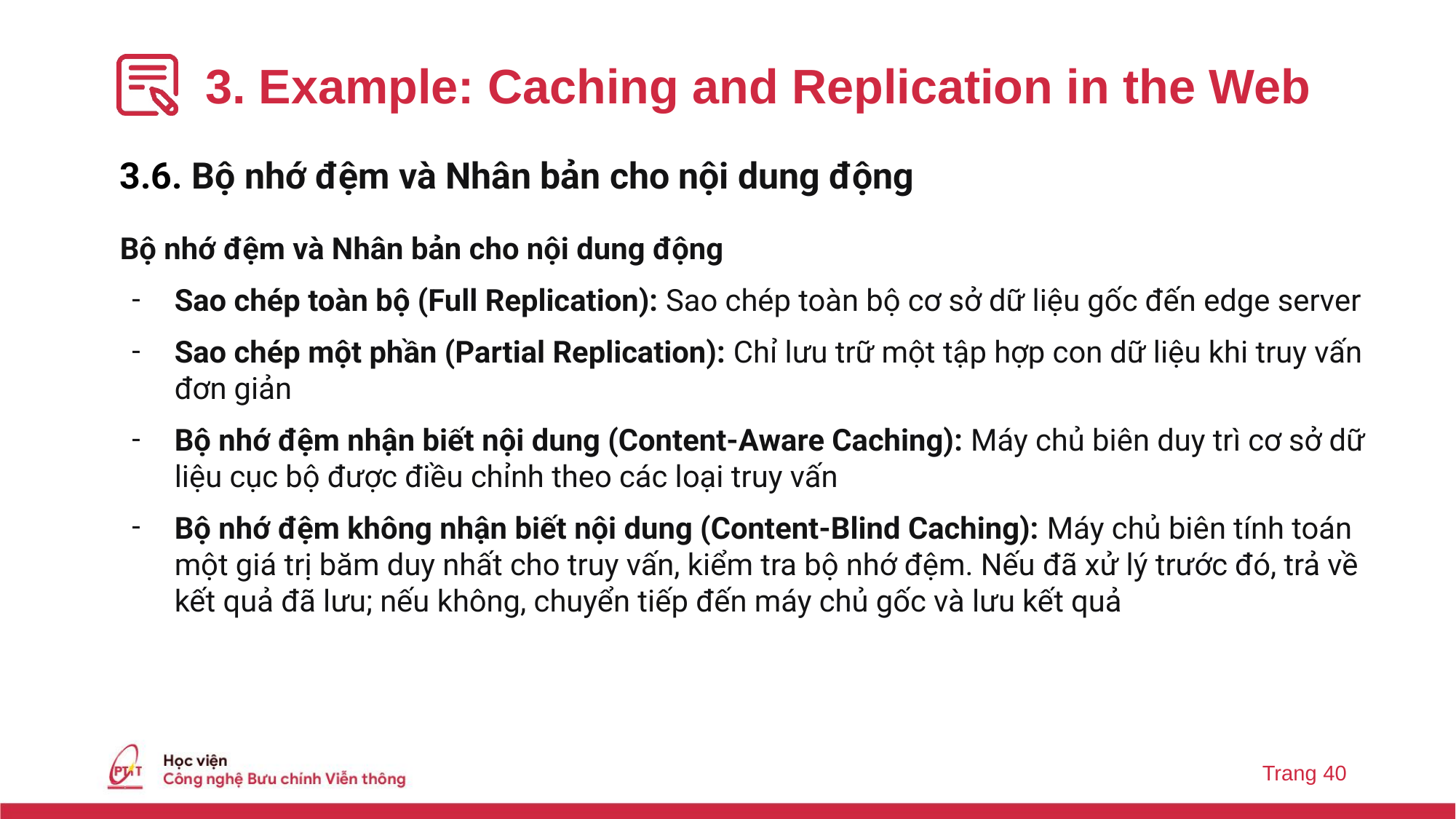

# 3. Example: Caching and Replication in the Web
3.6. Bộ nhớ đệm và Nhân bản cho nội dung động
Bộ nhớ đệm và Nhân bản cho nội dung động
Sao chép toàn bộ (Full Replication): Sao chép toàn bộ cơ sở dữ liệu gốc đến edge server
Sao chép một phần (Partial Replication): Chỉ lưu trữ một tập hợp con dữ liệu khi truy vấn đơn giản
Bộ nhớ đệm nhận biết nội dung (Content-Aware Caching): Máy chủ biên duy trì cơ sở dữ liệu cục bộ được điều chỉnh theo các loại truy vấn
Bộ nhớ đệm không nhận biết nội dung (Content-Blind Caching): Máy chủ biên tính toán một giá trị băm duy nhất cho truy vấn, kiểm tra bộ nhớ đệm. Nếu đã xử lý trước đó, trả về kết quả đã lưu; nếu không, chuyển tiếp đến máy chủ gốc và lưu kết quả